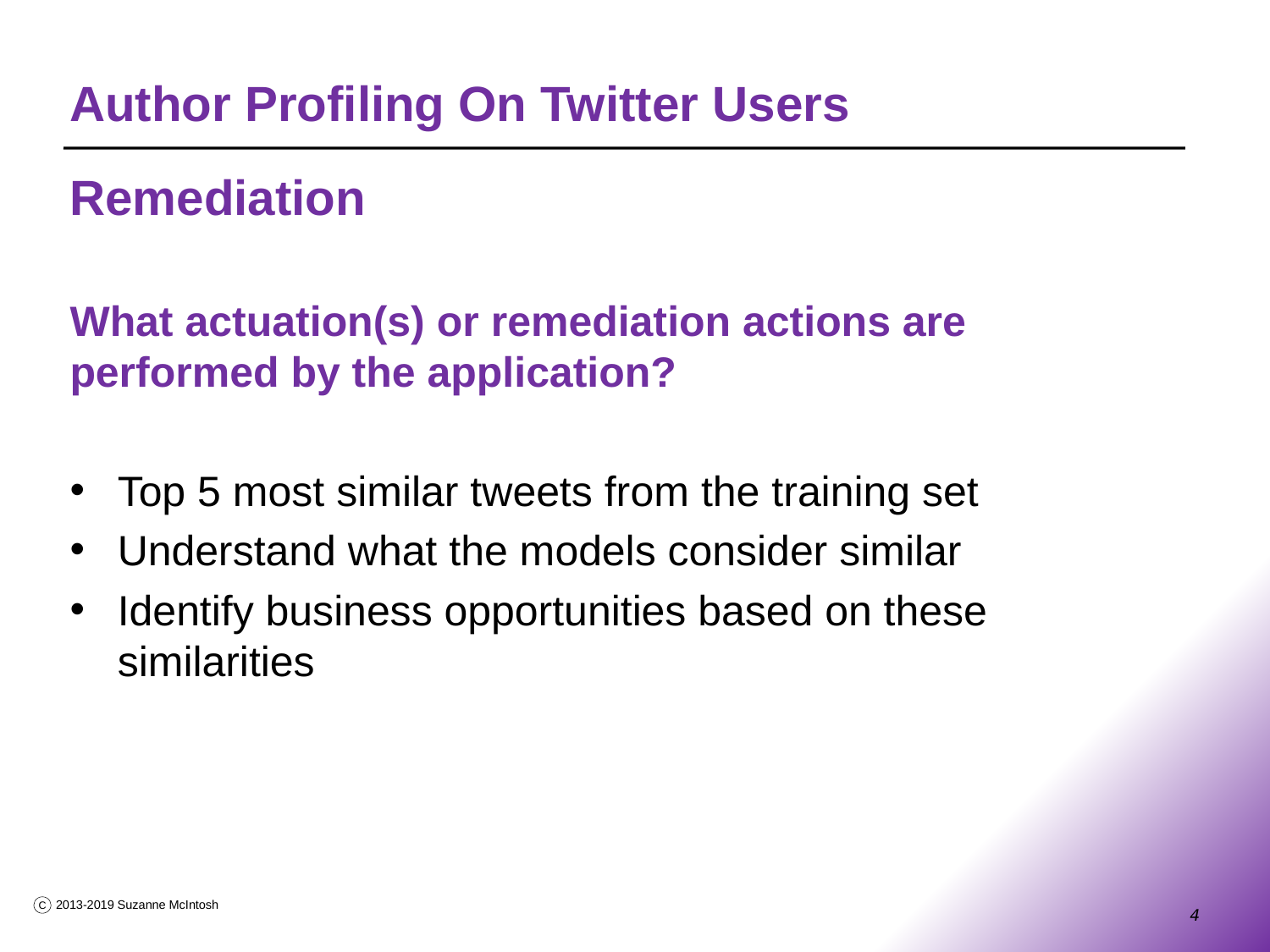

# Author Profiling On Twitter Users

Remediation

What actuation(s) or remediation actions are performed by the application?

Top 5 most similar tweets from the training set
Understand what the models consider similar
Identify business opportunities based on these similarities

4